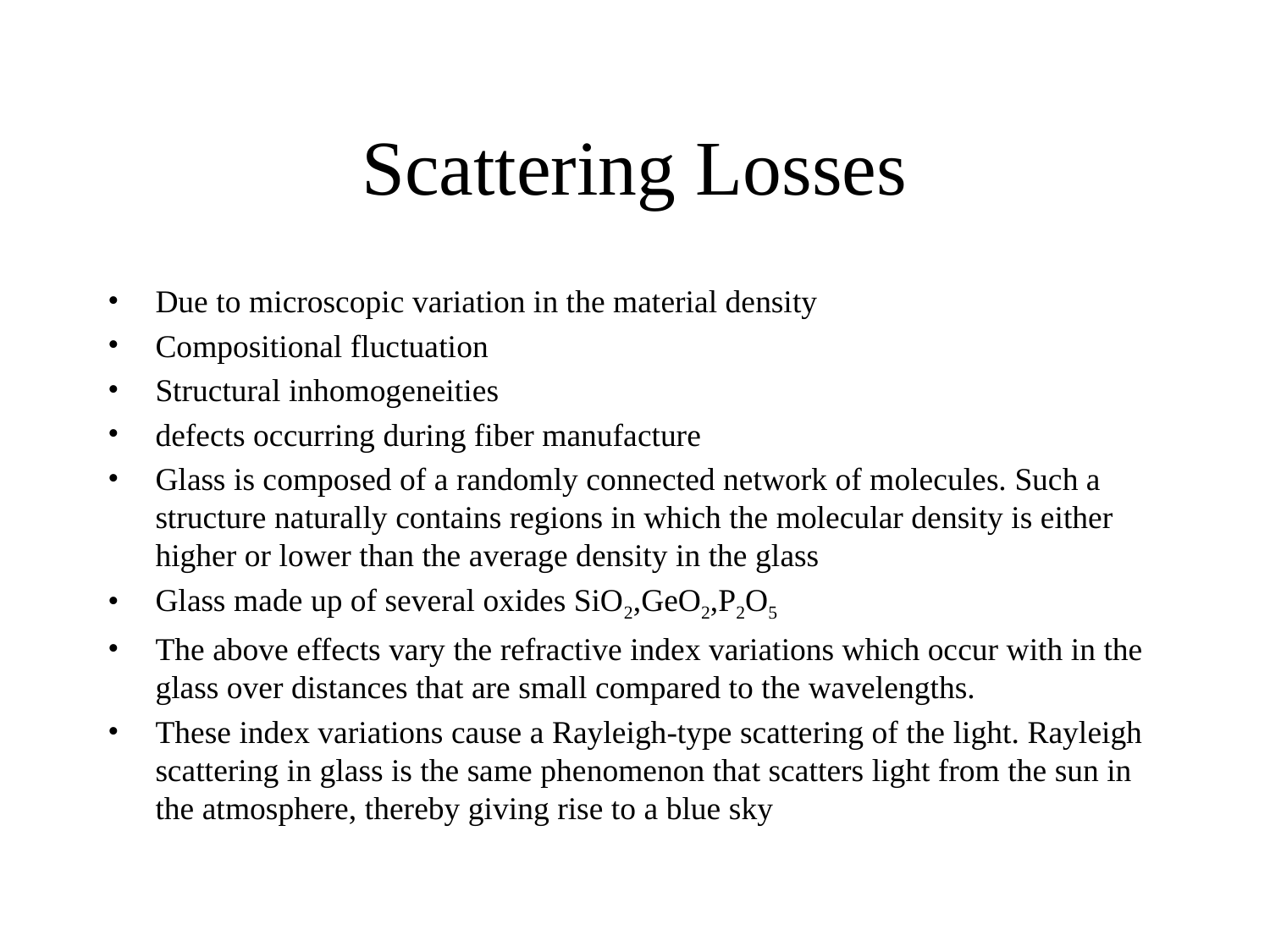

# Scattering Losses
Due to microscopic variation in the material density
Compositional fluctuation
Structural inhomogeneities
defects occurring during fiber manufacture
Glass is composed of a randomly connected network of molecules. Such a structure naturally contains regions in which the molecular density is either higher or lower than the average density in the glass
Glass made up of several oxides SiO2,GeO2,P2O5
The above effects vary the refractive index variations which occur with in the glass over distances that are small compared to the wavelengths.
These index variations cause a Rayleigh-type scattering of the light. Rayleigh scattering in glass is the same phenomenon that scatters light from the sun in the atmosphere, thereby giving rise to a blue sky